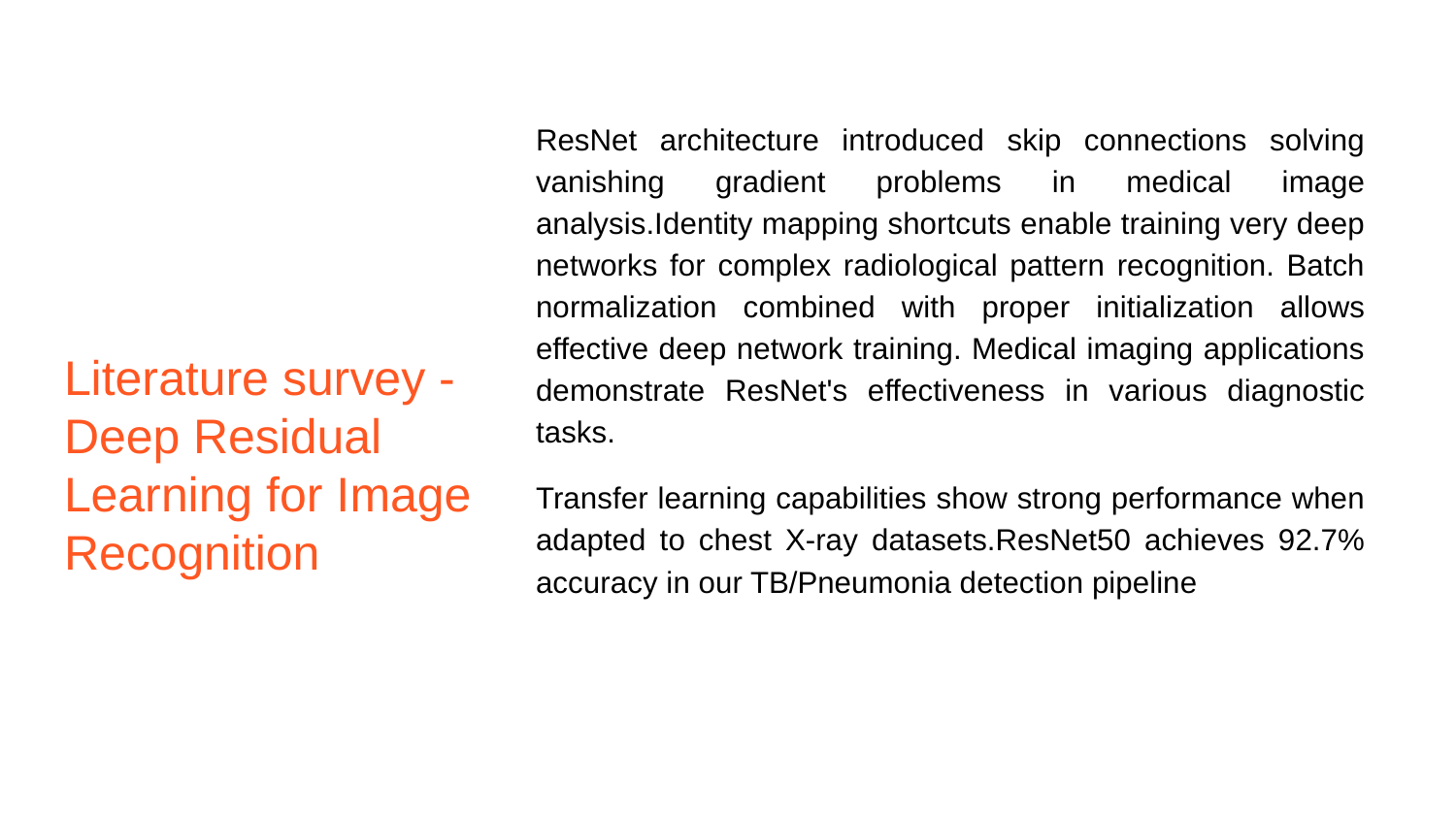

# Literature survey -
Deep Residual Learning for Image Recognition

ResNet architecture introduced skip connections solving vanishing gradient problems in medical image analysis.Identity mapping shortcuts enable training very deep networks for complex radiological pattern recognition. Batch normalization combined with proper initialization allows effective deep network training. Medical imaging applications demonstrate ResNet's effectiveness in various diagnostic tasks.
Transfer learning capabilities show strong performance when adapted to chest X-ray datasets.ResNet50 achieves 92.7% accuracy in our TB/Pneumonia detection pipeline